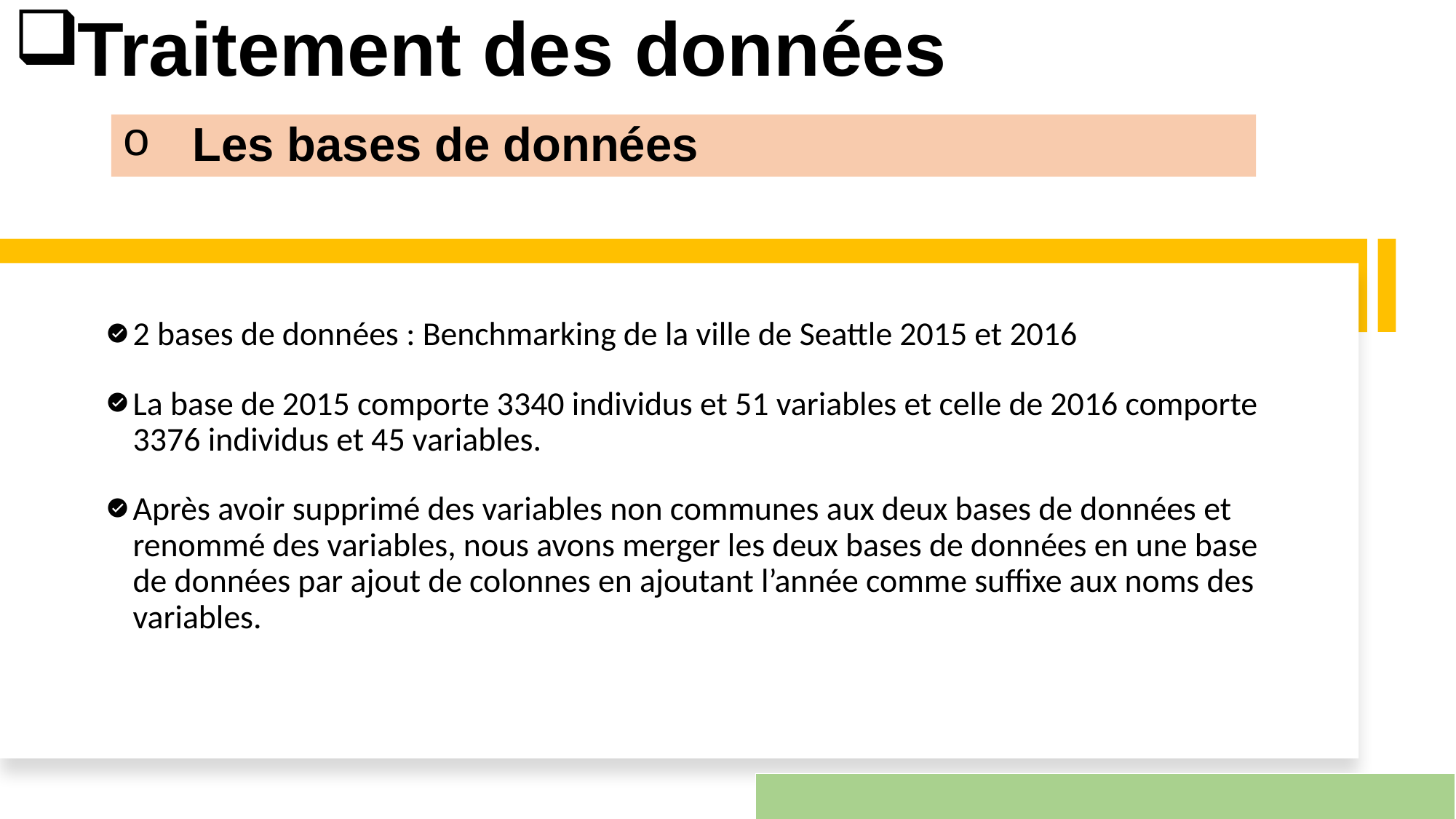

# Traitement des données
Les bases de données

2 bases de données : Benchmarking de la ville de Seattle 2015 et 2016
La base de 2015 comporte 3340 individus et 51 variables et celle de 2016 comporte 3376 individus et 45 variables.
Après avoir supprimé des variables non communes aux deux bases de données et renommé des variables, nous avons merger les deux bases de données en une base de données par ajout de colonnes en ajoutant l’année comme suffixe aux noms des variables.